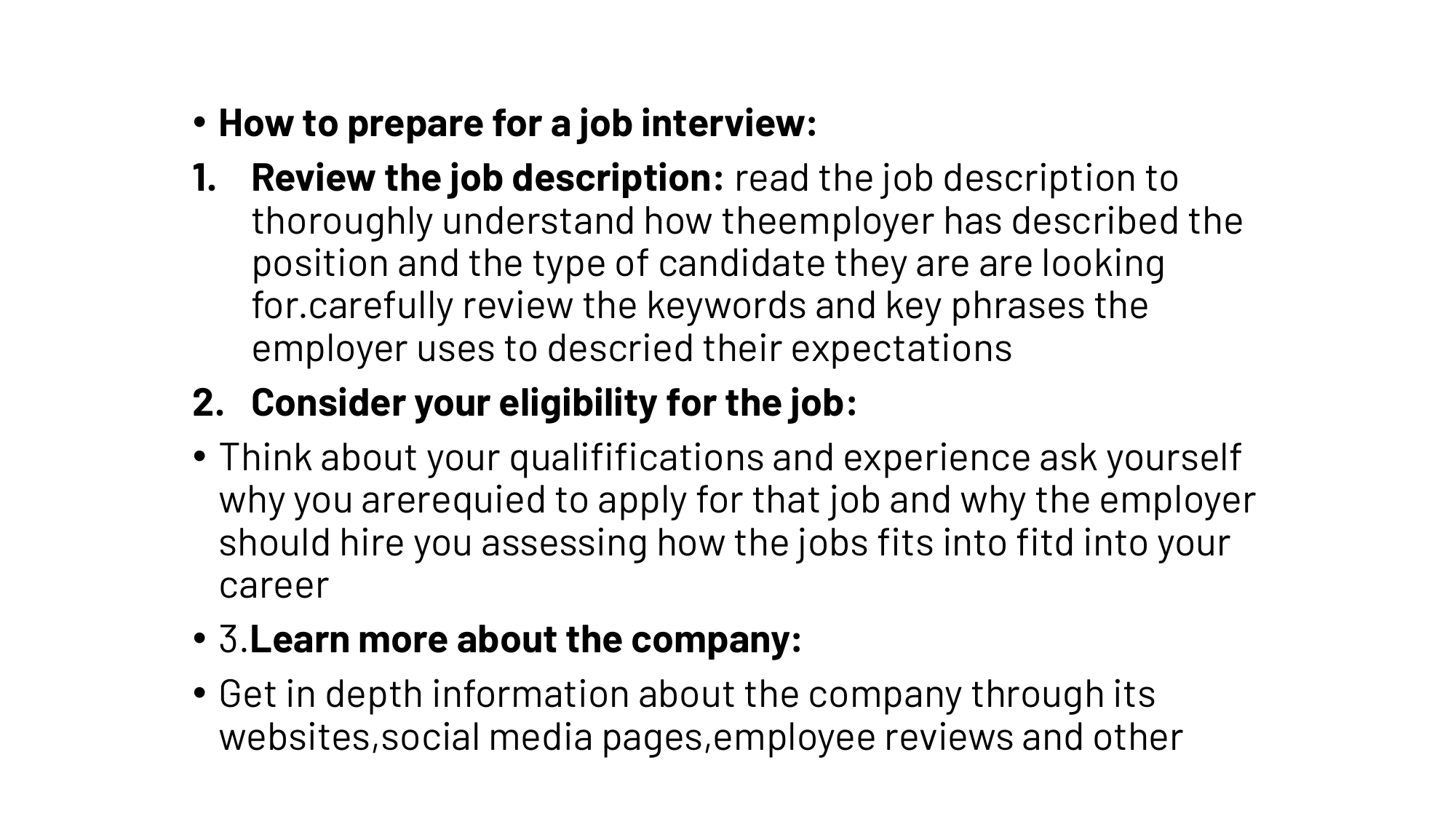

How to prepare for a job interview:
Review the job description: read the job description to thoroughly understand how theemployer has described the position and the type of candidate they are are looking for.carefully review the keywords and key phrases the employer uses to descried their expectations
Consider your eligibility for the job:
Think about your qualififications and experience ask yourself why you arerequied to apply for that job and why the employer should hire you assessing how the jobs fits into fitd into your career
3.Learn more about the company:
Get in depth information about the company through its websites,social media pages,employee reviews and other

#